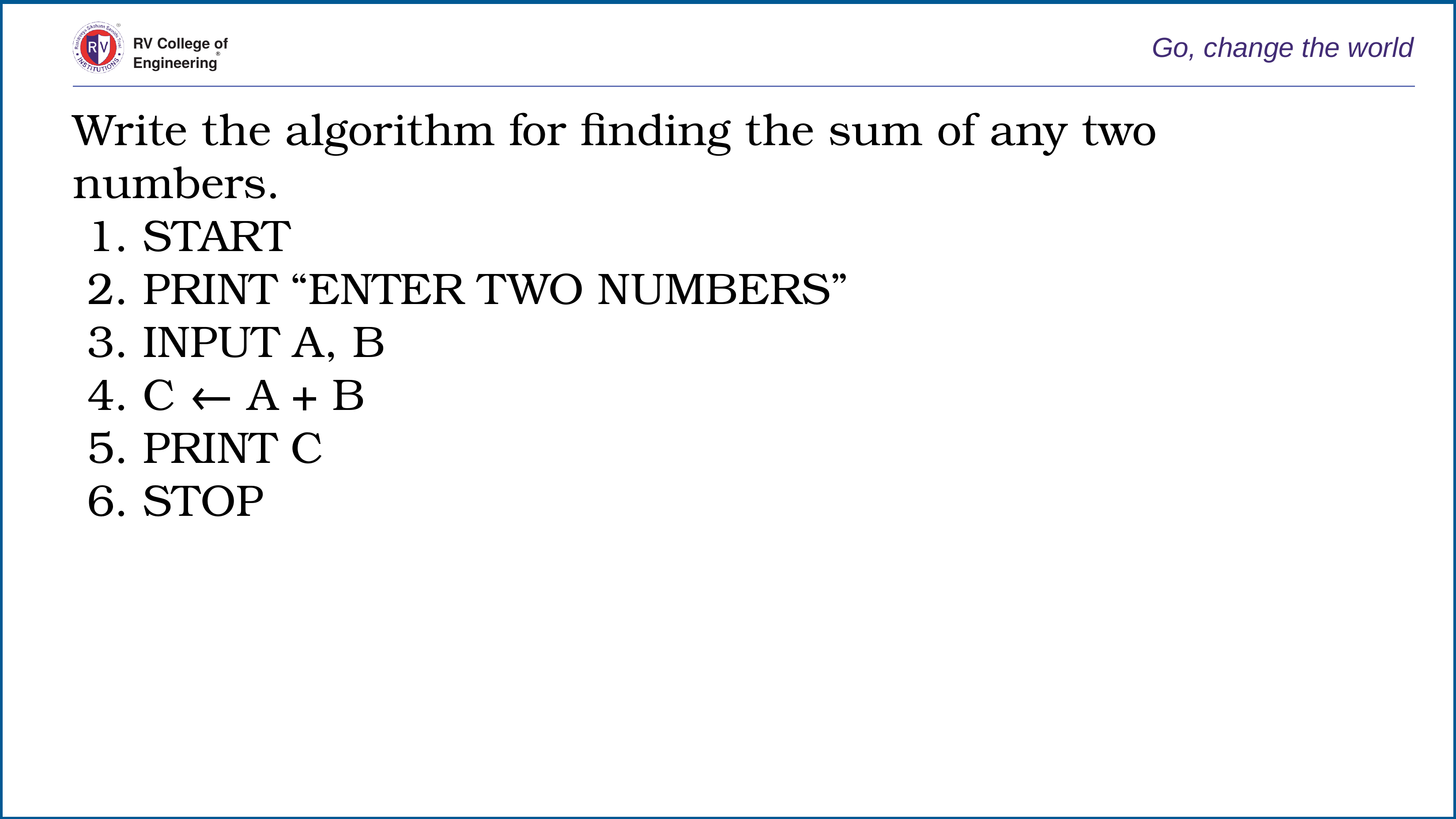

# Go, change the world
RV College of
Engineering

Write the algorithm for ﬁnding the sum of any two numbers.
 1. START
 2. PRINT “ENTER TWO NUMBERS”
 3. INPUT A, B
 4. C ← A + B
 5. PRINT C
 6. STOP